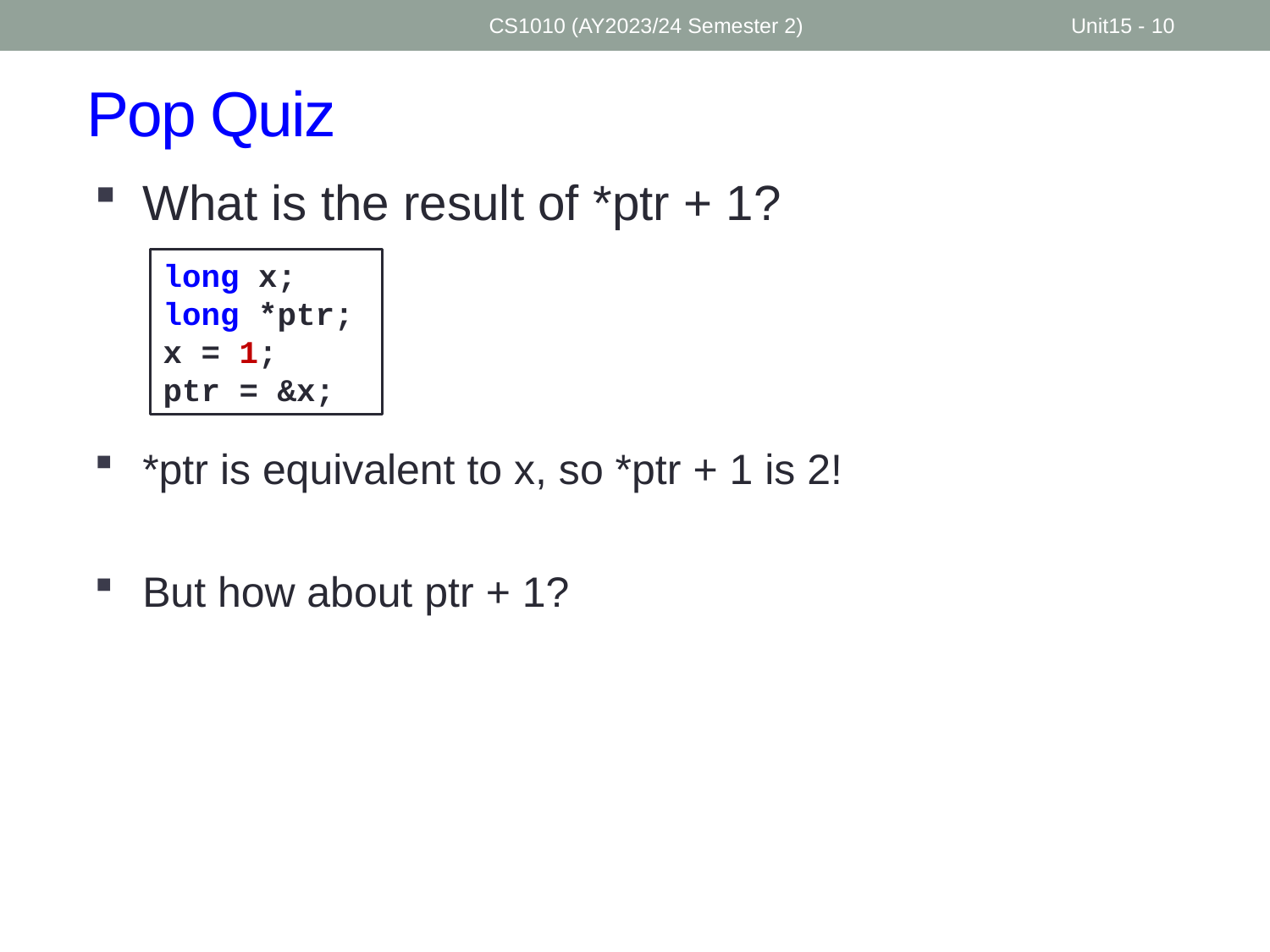

CS1010 (AY2023/24 Semester 2)
Unit15 - 10
# Pop Quiz
What is the result of *ptr + 1?

*ptr is equivalent to x, so *ptr + 1 is 2!

But how about ptr + 1?

long x;
long *ptr;
x = 1;
ptr = &x;